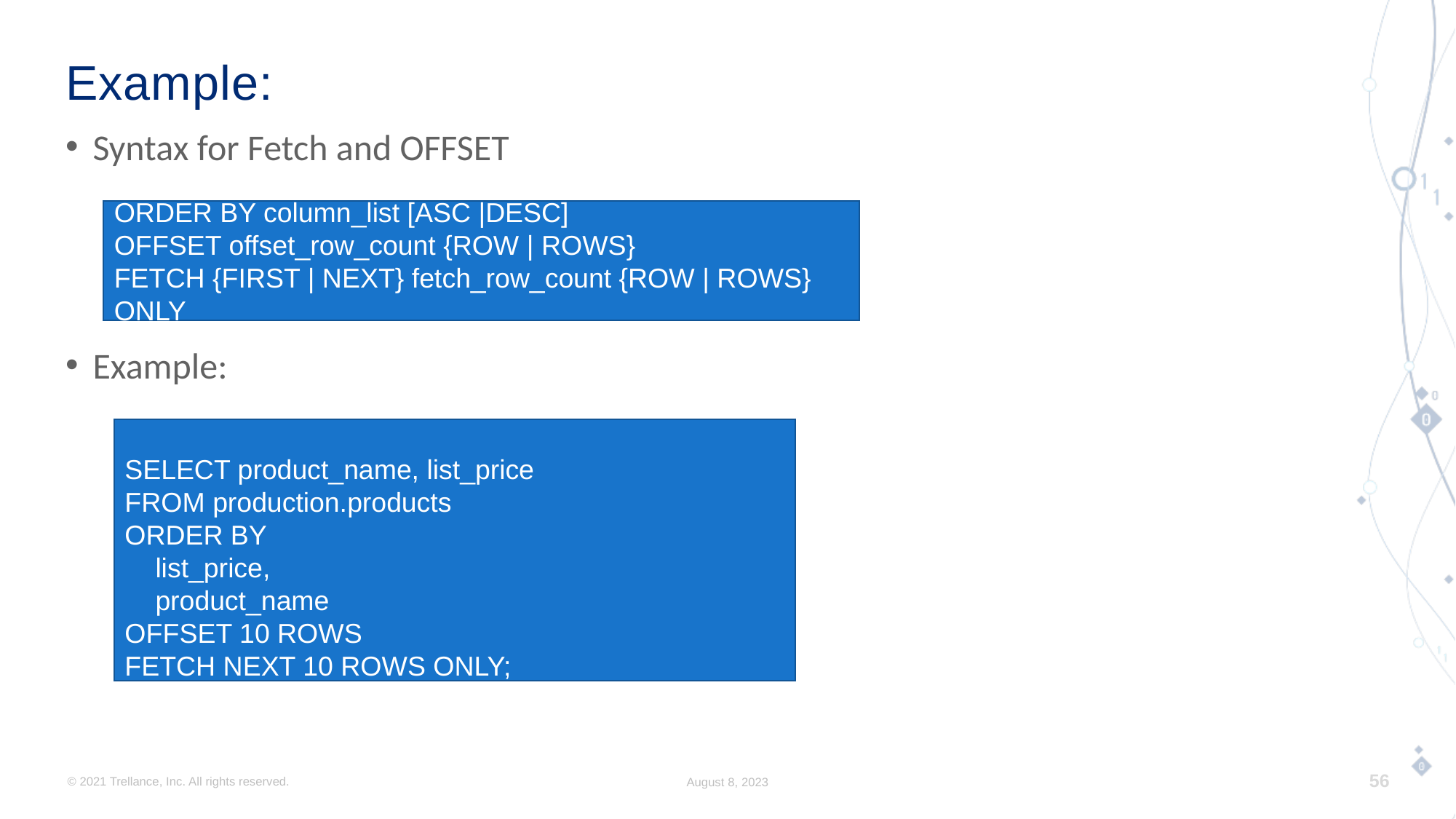

# Example:
Syntax for Fetch and OFFSET

Example:

ORDER BY column_list [ASC |DESC]
OFFSET offset_row_count {ROW | ROWS}
FETCH {FIRST | NEXT} fetch_row_count {ROW | ROWS} ONLY

SELECT product_name, list_price
FROM production.products
ORDER BY
    list_price,
    product_name
OFFSET 10 ROWS
FETCH NEXT 10 ROWS ONLY;
© 2021 Trellance, Inc. All rights reserved.
August 8, 2023
56